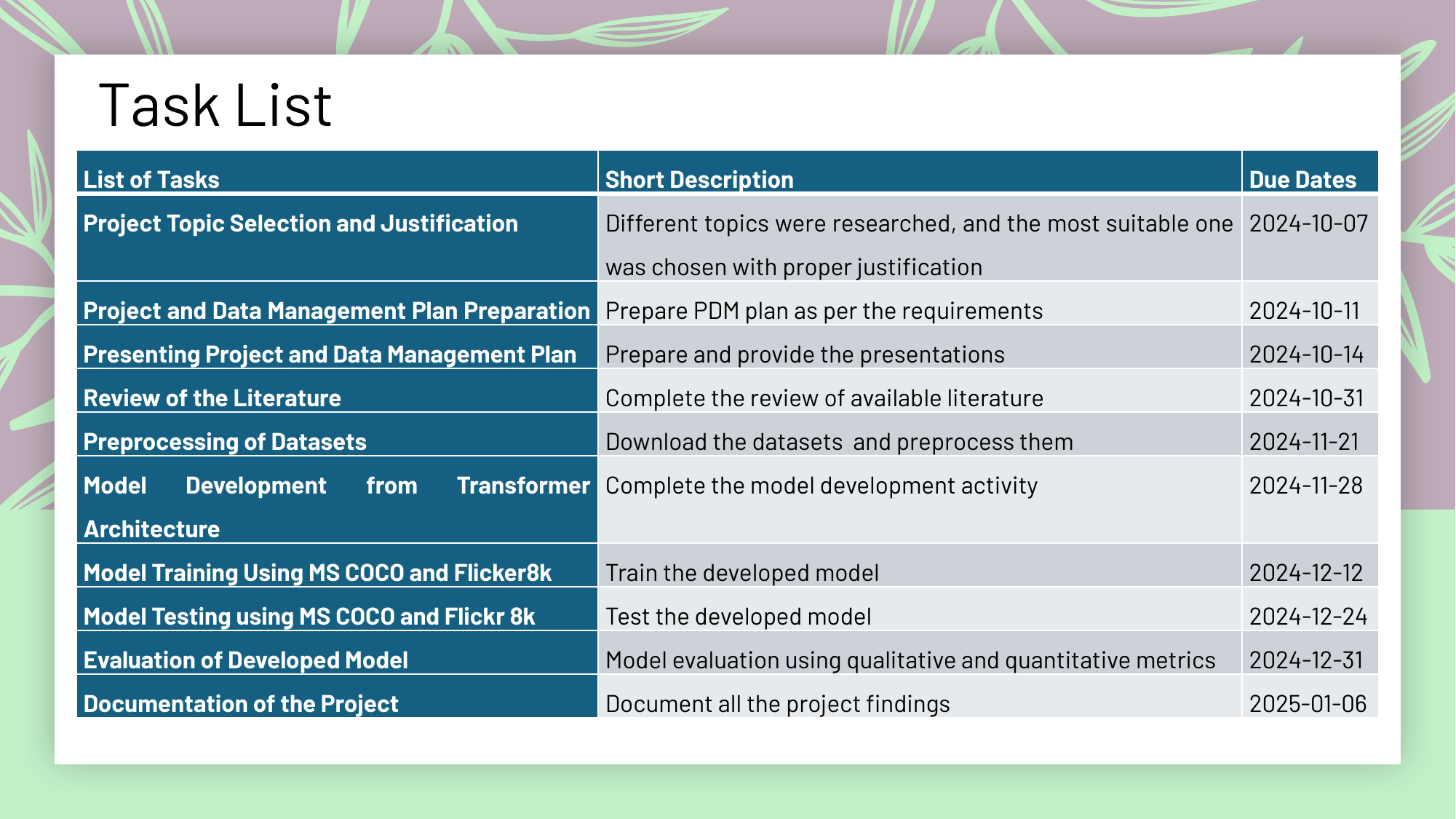

# Task List
| List of Tasks | Short Description | Due Dates |
| --- | --- | --- |
| Project Topic Selection and Justification | Different topics were researched, and the most suitable one was chosen with proper justification | 2024-10-07 |
| Project and Data Management Plan Preparation | Prepare PDM plan as per the requirements | 2024-10-11 |
| Presenting Project and Data Management Plan | Prepare and provide the presentations | 2024-10-14 |
| Review of the Literature | Complete the review of available literature | 2024-10-31 |
| Preprocessing of Datasets | Download the datasets and preprocess them | 2024-11-21 |
| Model Development from Transformer Architecture | Complete the model development activity | 2024-11-28 |
| Model Training Using MS COCO and Flicker8k | Train the developed model | 2024-12-12 |
| Model Testing using MS COCO and Flickr 8k | Test the developed model | 2024-12-24 |
| Evaluation of Developed Model | Model evaluation using qualitative and quantitative metrics | 2024-12-31 |
| Documentation of the Project | Document all the project findings | 2025-01-06 |